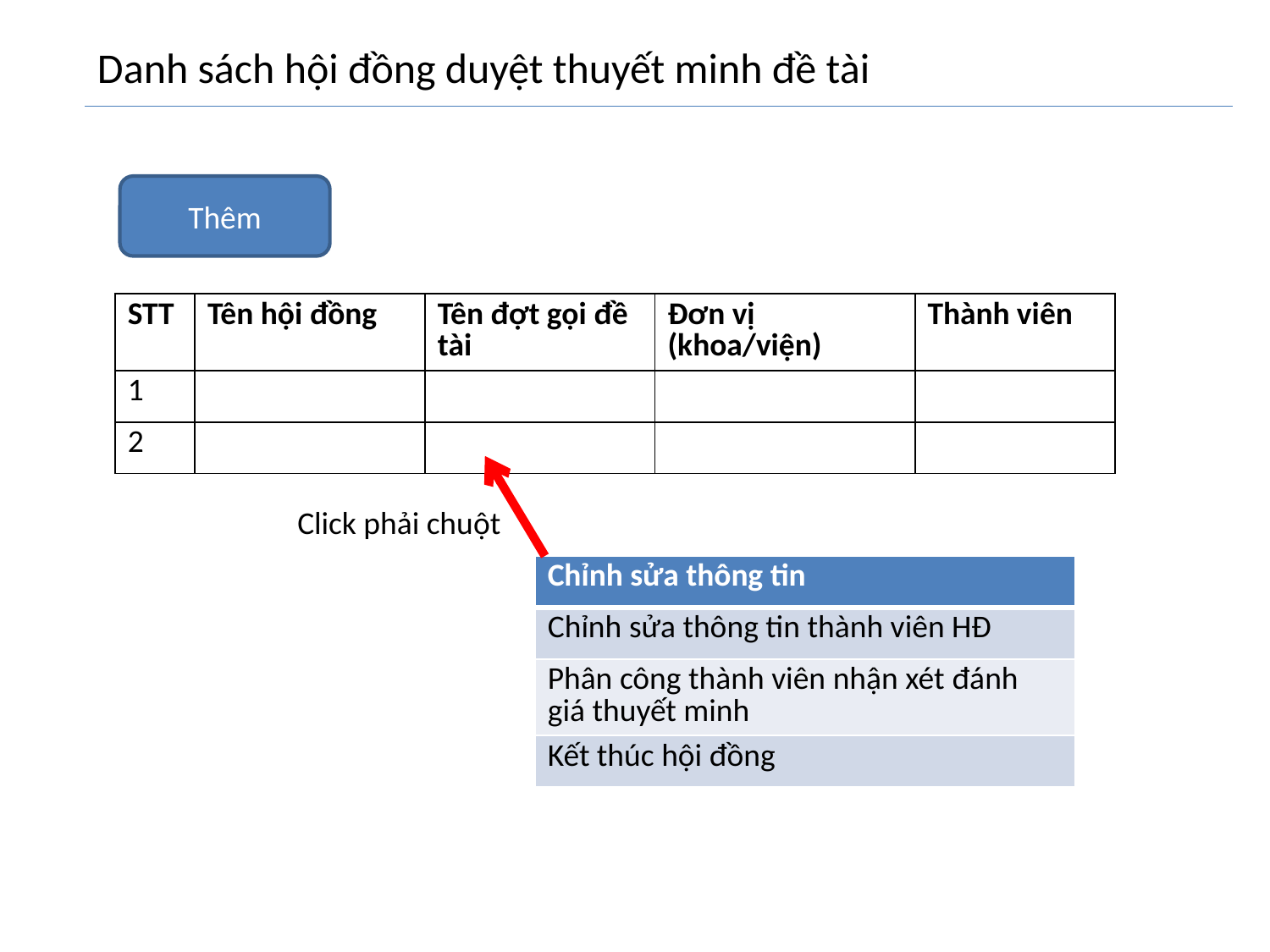

Danh sách hội đồng duyệt thuyết minh đề tài
Thêm
| STT | Tên hội đồng | Tên đợt gọi đề tài | Đơn vị (khoa/viện) | Thành viên |
| --- | --- | --- | --- | --- |
| 1 |  |  |  |  |
| 2 |  |  |  |  |
Click phải chuột
| Chỉnh sửa thông tin |
| --- |
| Chỉnh sửa thông tin thành viên HĐ |
| Phân công thành viên nhận xét đánh giá thuyết minh |
| Kết thúc hội đồng |